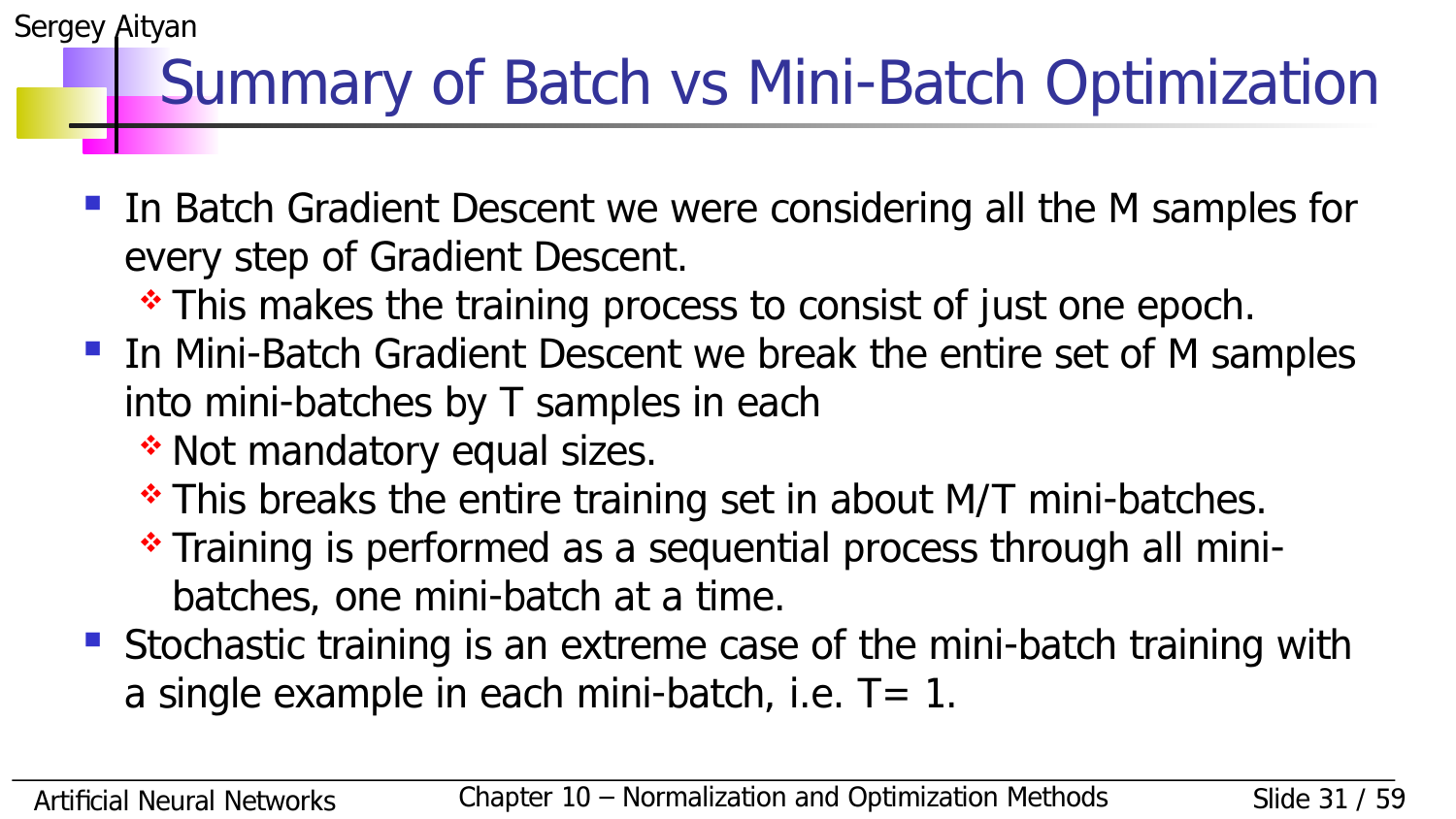

# Summary of Batch vs Mini-Batch Optimization
In Batch Gradient Descent we were considering all the M samples for every step of Gradient Descent.
This makes the training process to consist of just one epoch.
In Mini-Batch Gradient Descent we break the entire set of M samples into mini-batches by T samples in each
Not mandatory equal sizes.
This breaks the entire training set in about M/T mini-batches.
Training is performed as a sequential process through all mini-batches, one mini-batch at a time.
Stochastic training is an extreme case of the mini-batch training with a single example in each mini-batch, i.e. T= 1.